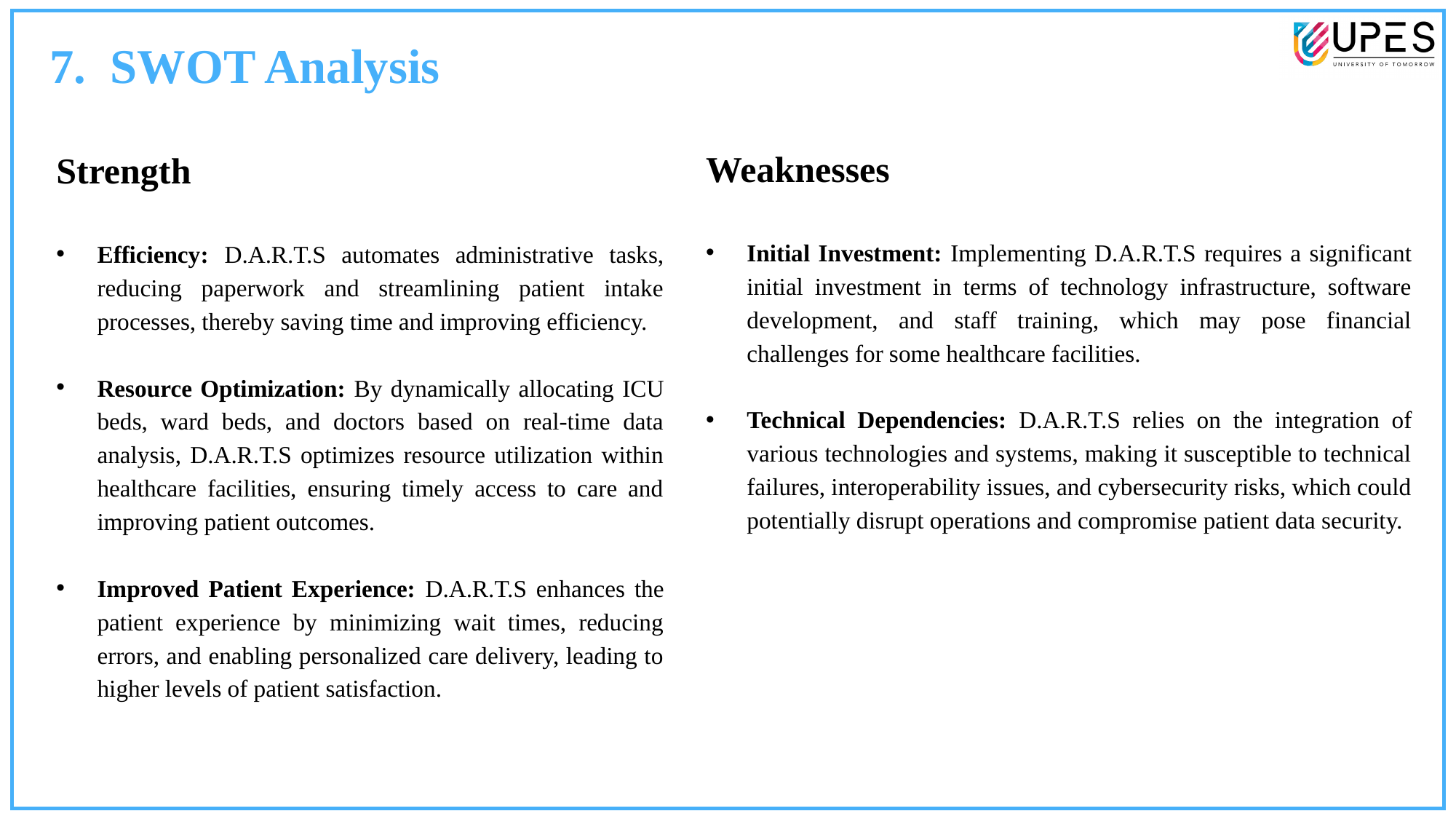

7.  SWOT Analysis
Weaknesses

Initial Investment: Implementing D.A.R.T.S requires a significant initial investment in terms of technology infrastructure, software development, and staff training, which may pose financial challenges for some healthcare facilities.

Technical Dependencies: D.A.R.T.S relies on the integration of various technologies and systems, making it susceptible to technical failures, interoperability issues, and cybersecurity risks, which could potentially disrupt operations and compromise patient data security.
Strength

Efficiency: D.A.R.T.S automates administrative tasks, reducing paperwork and streamlining patient intake processes, thereby saving time and improving efficiency.

Resource Optimization: By dynamically allocating ICU beds, ward beds, and doctors based on real-time data analysis, D.A.R.T.S optimizes resource utilization within healthcare facilities, ensuring timely access to care and improving patient outcomes.

Improved Patient Experience: D.A.R.T.S enhances the patient experience by minimizing wait times, reducing errors, and enabling personalized care delivery, leading to higher levels of patient satisfaction.